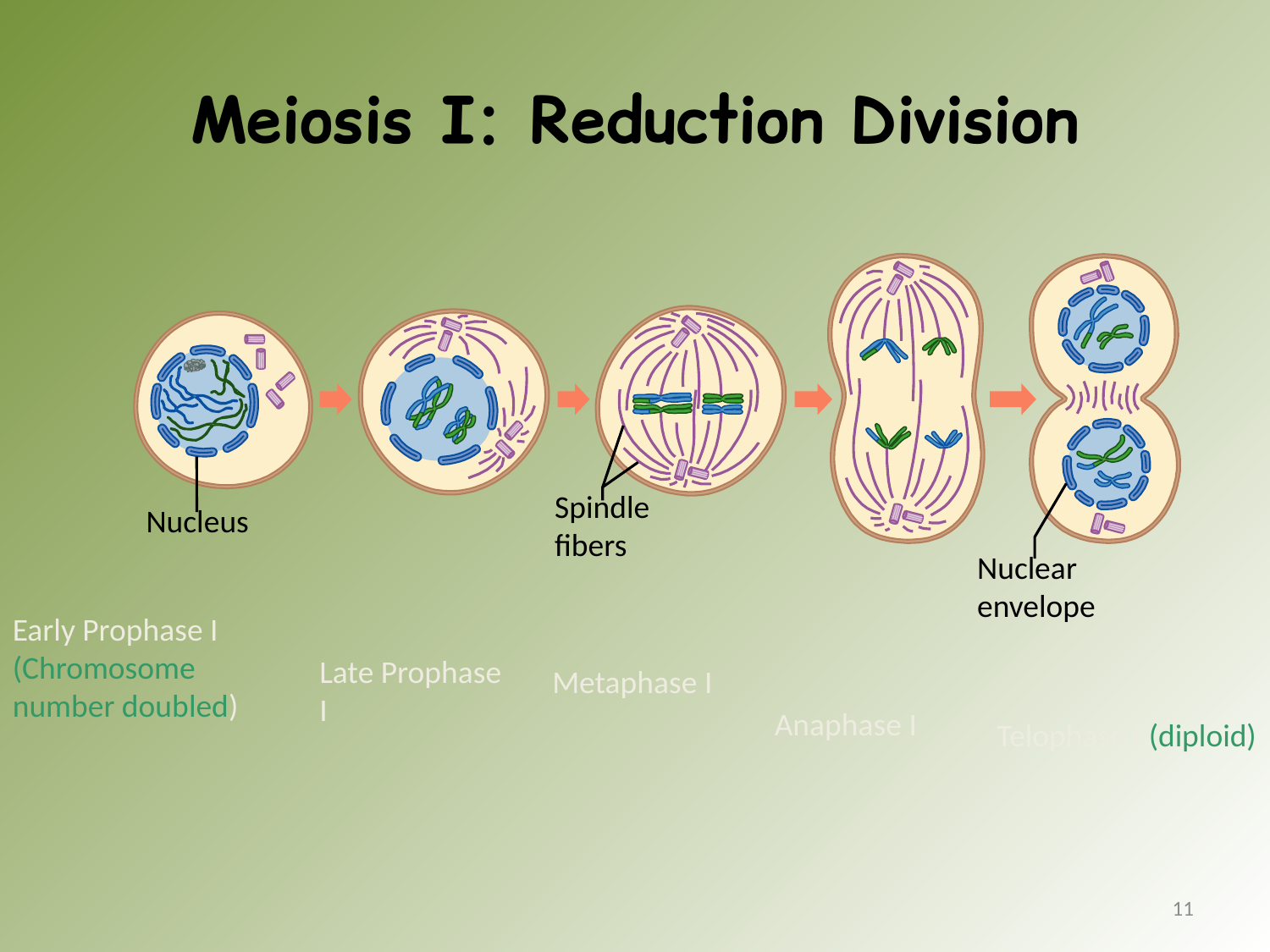

# Meiosis I: Reduction Division

Spindle
fibers

Nucleus

Nuclear
envelope

Early Prophase I
(Chromosome number doubled)
Late Prophase I
Metaphase I
Anaphase I
Telophase I (diploid)
11